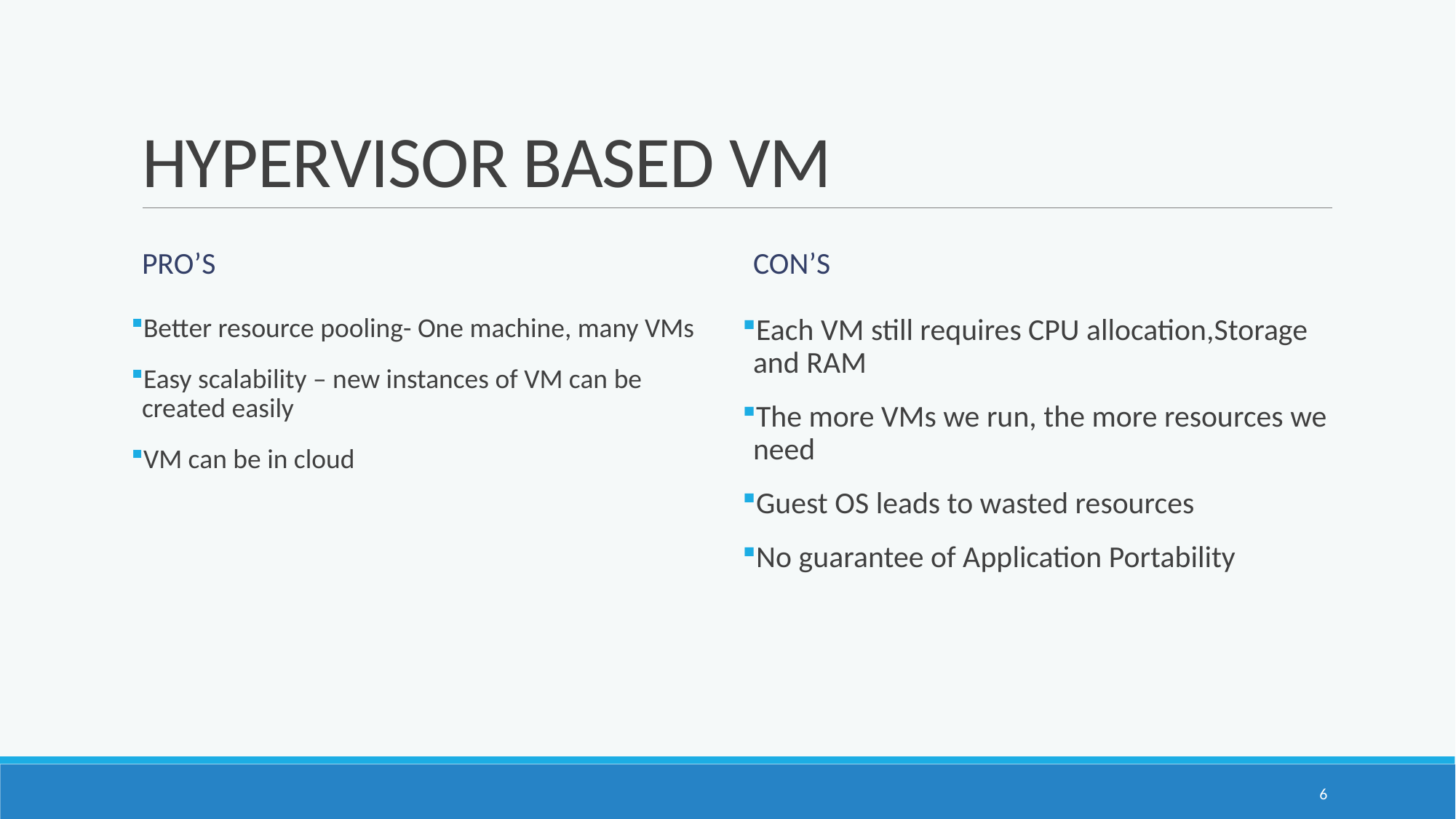

# HYPERVISOR BASED VM
PRO’s
Con’s
Each VM still requires CPU allocation,Storage  and RAM
The more VMs we run, the more resources we need
Guest OS leads to wasted resources
No guarantee of Application Portability

Better resource pooling- One machine, many VMs
Easy scalability – new instances of VM can be created easily
VM can be in cloud
6